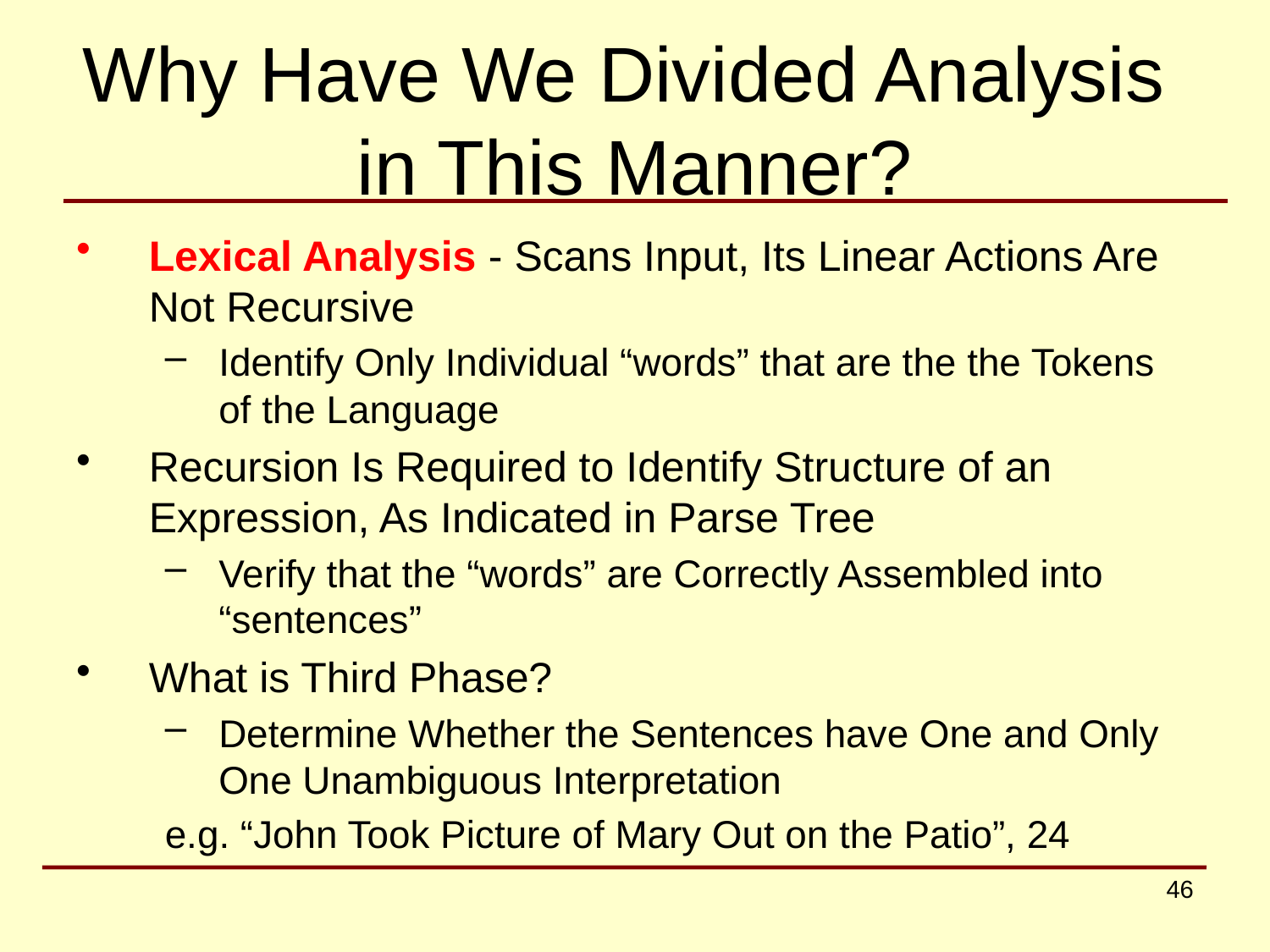

# Why Have We Divided Analysis in This Manner?

Lexical Analysis - Scans Input, Its Linear Actions Are Not Recursive
Identify Only Individual “words” that are the the Tokens of the Language
Recursion Is Required to Identify Structure of an Expression, As Indicated in Parse Tree
Verify that the “words” are Correctly Assembled into “sentences”
What is Third Phase?
Determine Whether the Sentences have One and Only One Unambiguous Interpretation
e.g. “John Took Picture of Mary Out on the Patio”, 24
46